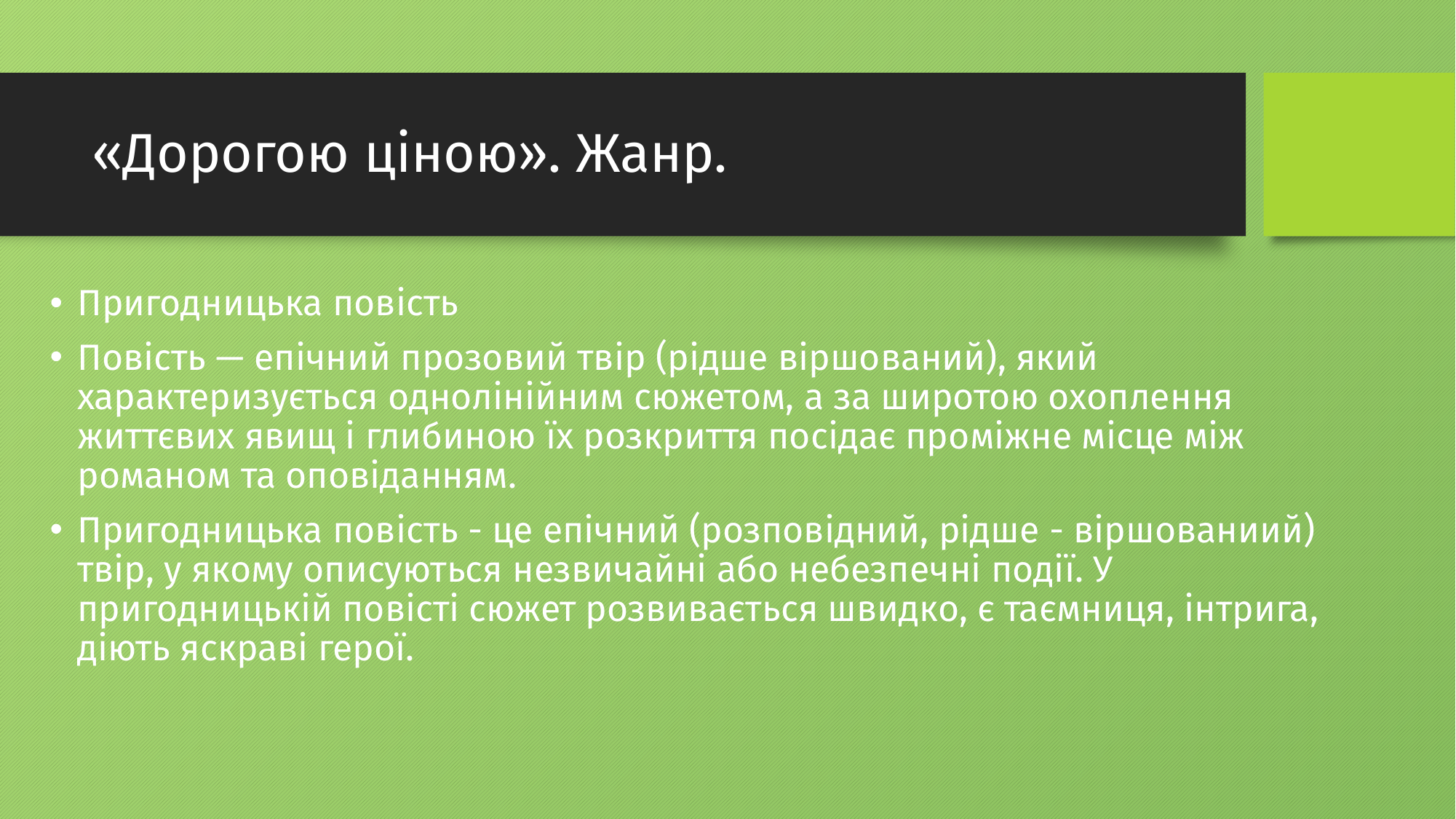

# «Дорогою ціною». Жанр.
Пригодницька повість
Повість — епічний прозовий твір (рідше віршований), який характеризується однолінійним сюжетом, а за широтою охоплення життєвих явищ і глибиною їх розкриття посідає проміжне місце між романом та оповіданням.
Пригодницька повість - це епічний (розповідний, рідше - віршованиий) твір, у якому описуються незвичайні або небезпечні події. У пригодницькій повісті сюжет розвивається швидко, є таємниця, інтрига, діють яскраві герої.